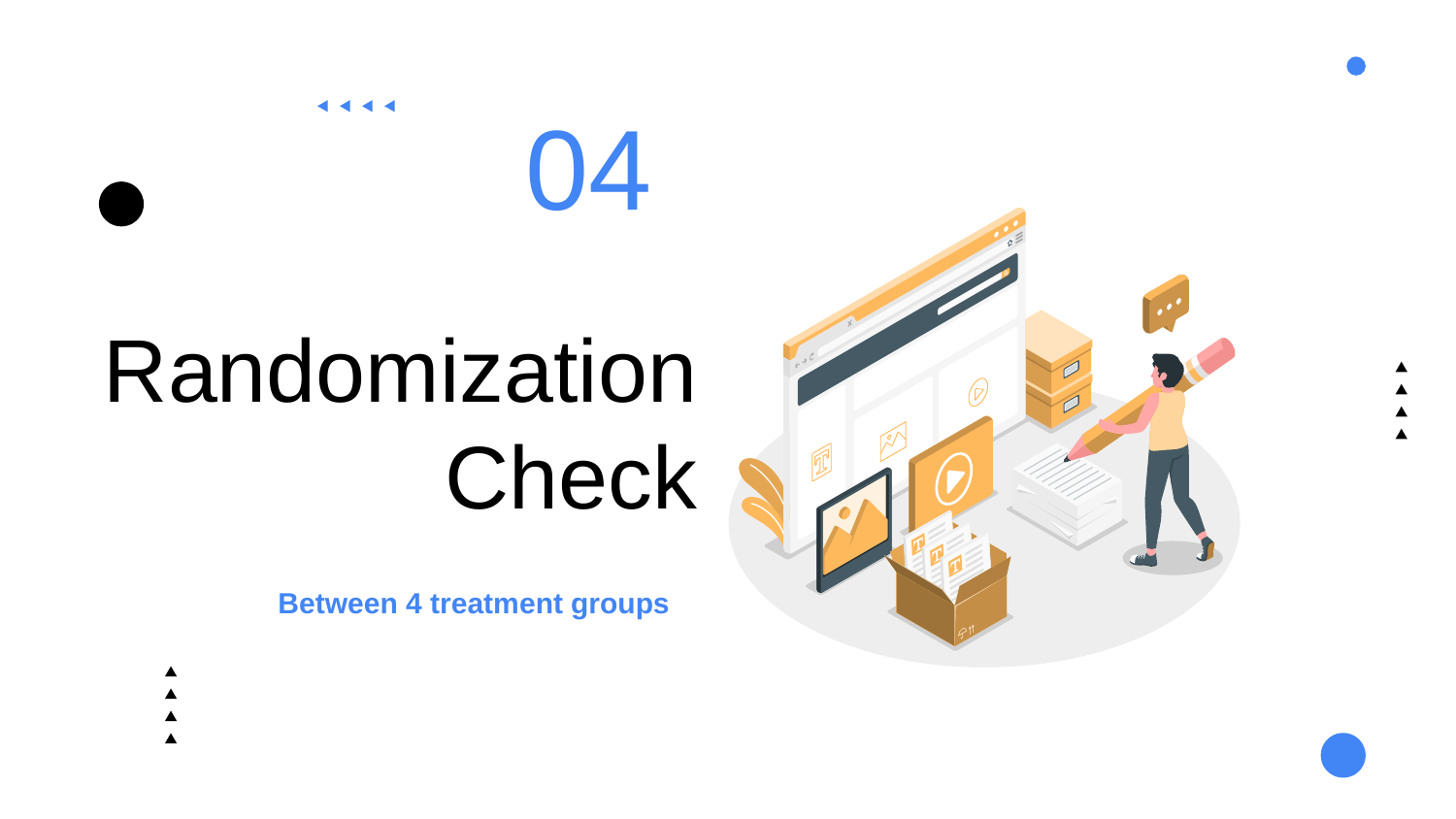

04

# Randomization Check
Between 4 treatment groups